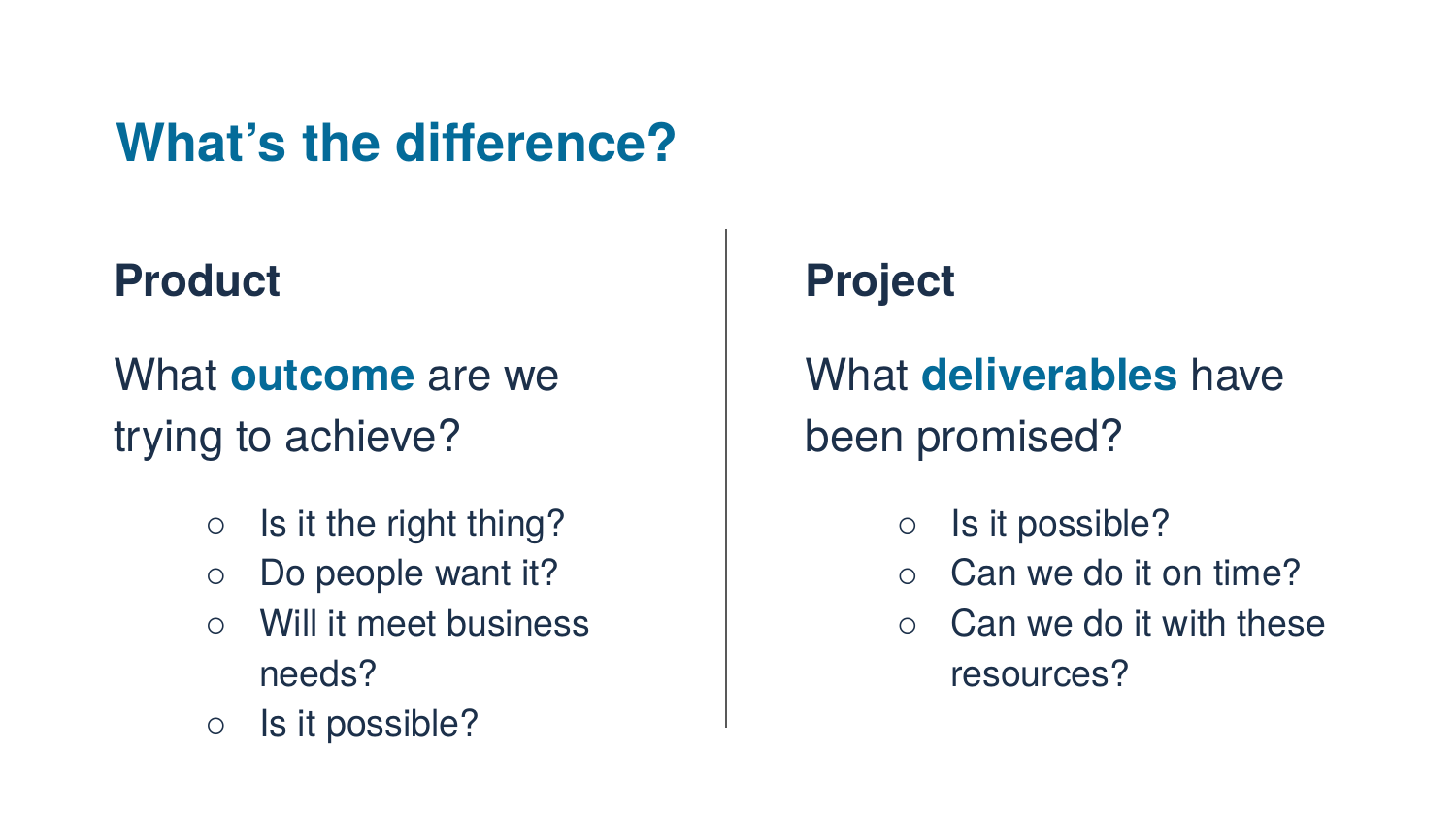

# What’s the difference?
Product
What outcome are we trying to achieve?
Is it the right thing?
Do people want it?
Will it meet business needs?
Is it possible?
Project
What deliverables have been promised?
Is it possible?
Can we do it on time?
Can we do it with these resources?